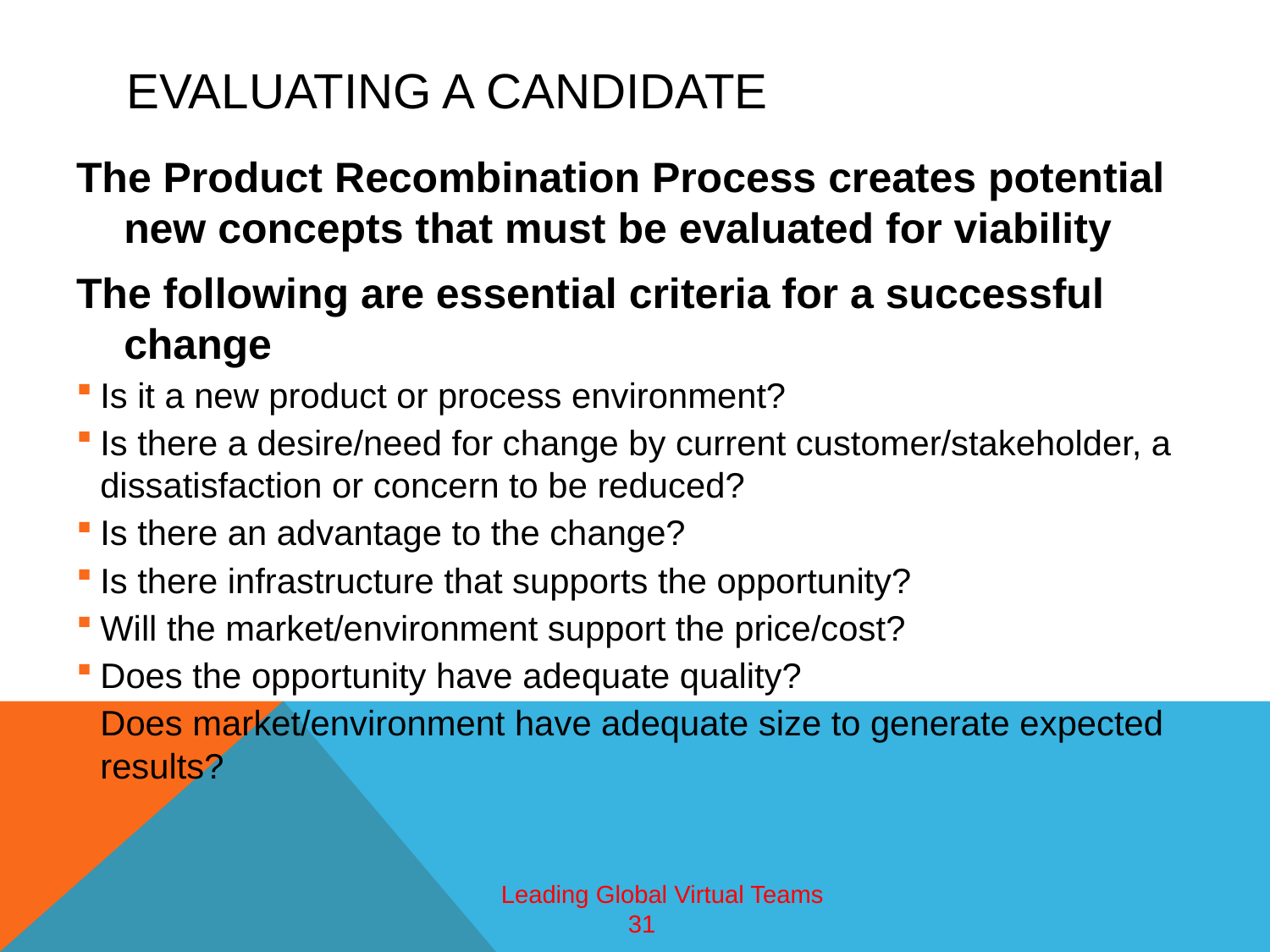

# Evaluating a Candidate
The Product Recombination Process creates potential new concepts that must be evaluated for viability
The following are essential criteria for a successful change
Is it a new product or process environment?
Is there a desire/need for change by current customer/stakeholder, a dissatisfaction or concern to be reduced?
Is there an advantage to the change?
Is there infrastructure that supports the opportunity?
Will the market/environment support the price/cost?
Does the opportunity have adequate quality?
Does market/environment have adequate size to generate expected results?